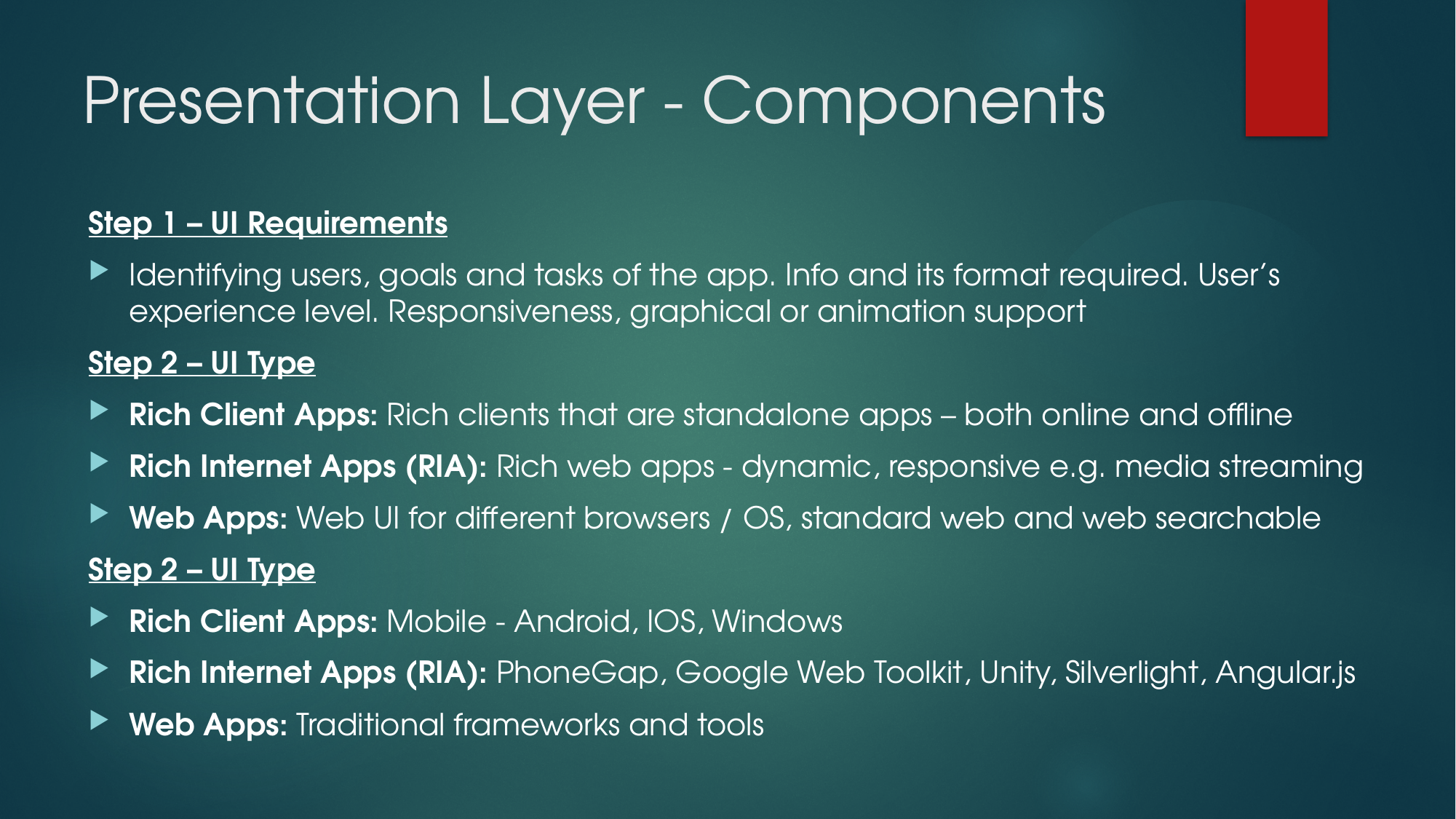

# Presentation Layer - Components
Step 1 – UI Requirements
Identifying users, goals and tasks of the app. Info and its format required. User’s experience level. Responsiveness, graphical or animation support
Step 2 – UI Type
Rich Client Apps: Rich clients that are standalone apps – both online and offline
Rich Internet Apps (RIA): Rich web apps - dynamic, responsive e.g. media streaming
Web Apps: Web UI for different browsers / OS, standard web and web searchable
Step 2 – UI Type
Rich Client Apps: Mobile - Android, IOS, Windows
Rich Internet Apps (RIA): PhoneGap, Google Web Toolkit, Unity, Silverlight, Angular.js
Web Apps: Traditional frameworks and tools